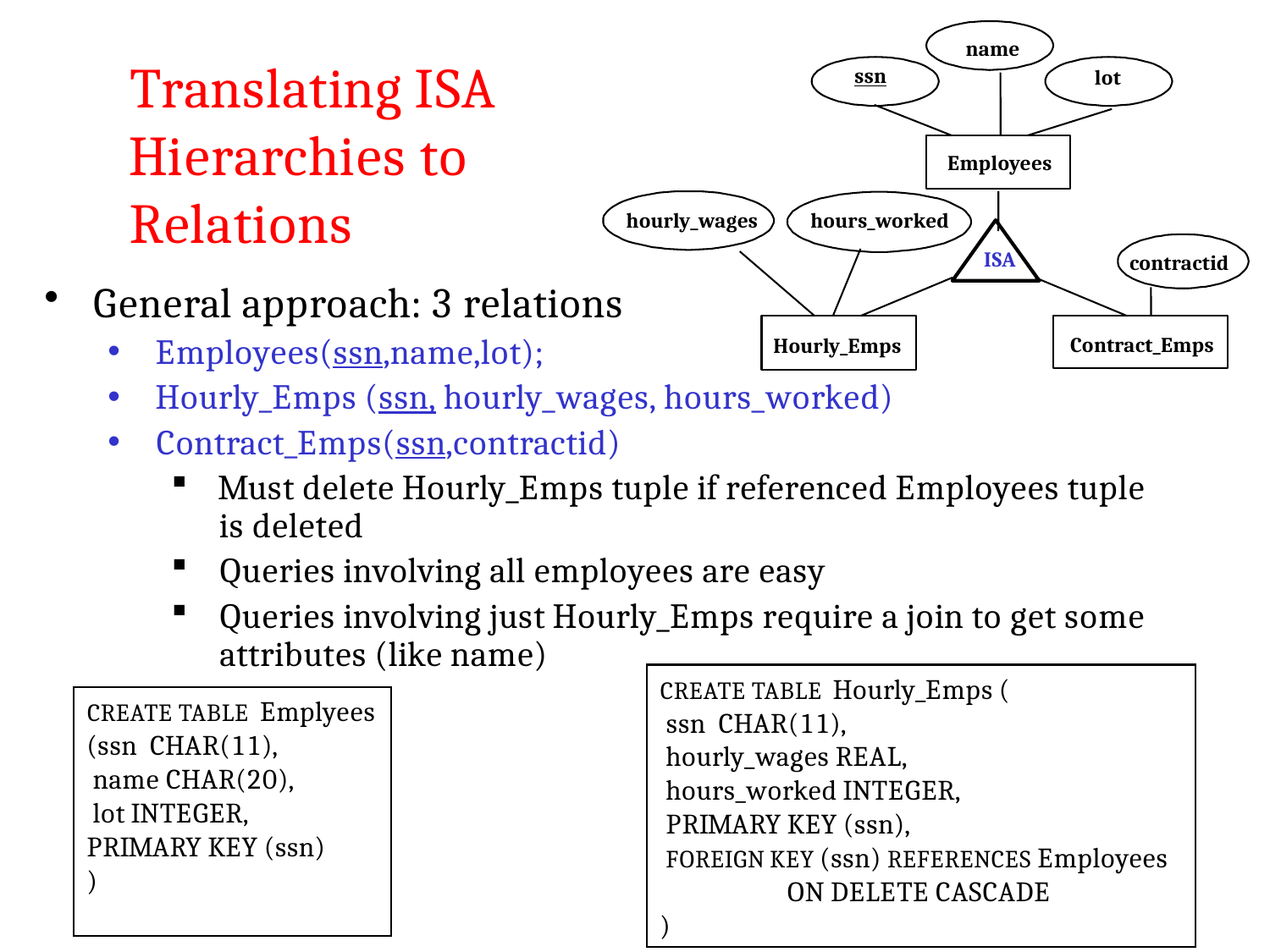

name
ssn

lot

Employees

hourly_wages
hours_worked

ISA
contractid

Contract_Emps
Hourly_Emps
Translating ISA Hierarchies to Relations
General approach: 3 relations
Employees(ssn,name,lot);
Hourly_Emps (ssn, hourly_wages, hours_worked)
Contract_Emps(ssn,contractid)
Must delete Hourly_Emps tuple if referenced Employees tuple is deleted
Queries involving all employees are easy
Queries involving just Hourly_Emps require a join to get some attributes (like name)

CREATE TABLE  Hourly_Emps (
 ssn  CHAR(11),
 hourly_wages REAL,
 hours_worked INTEGER,
 PRIMARY KEY (ssn),
 FOREIGN KEY (ssn) REFERENCES Employees
	ON DELETE CASCADE
)
CREATE TABLE  Emplyees (ssn  CHAR(11),
 name CHAR(20),
 lot INTEGER,
PRIMARY KEY (ssn)
)